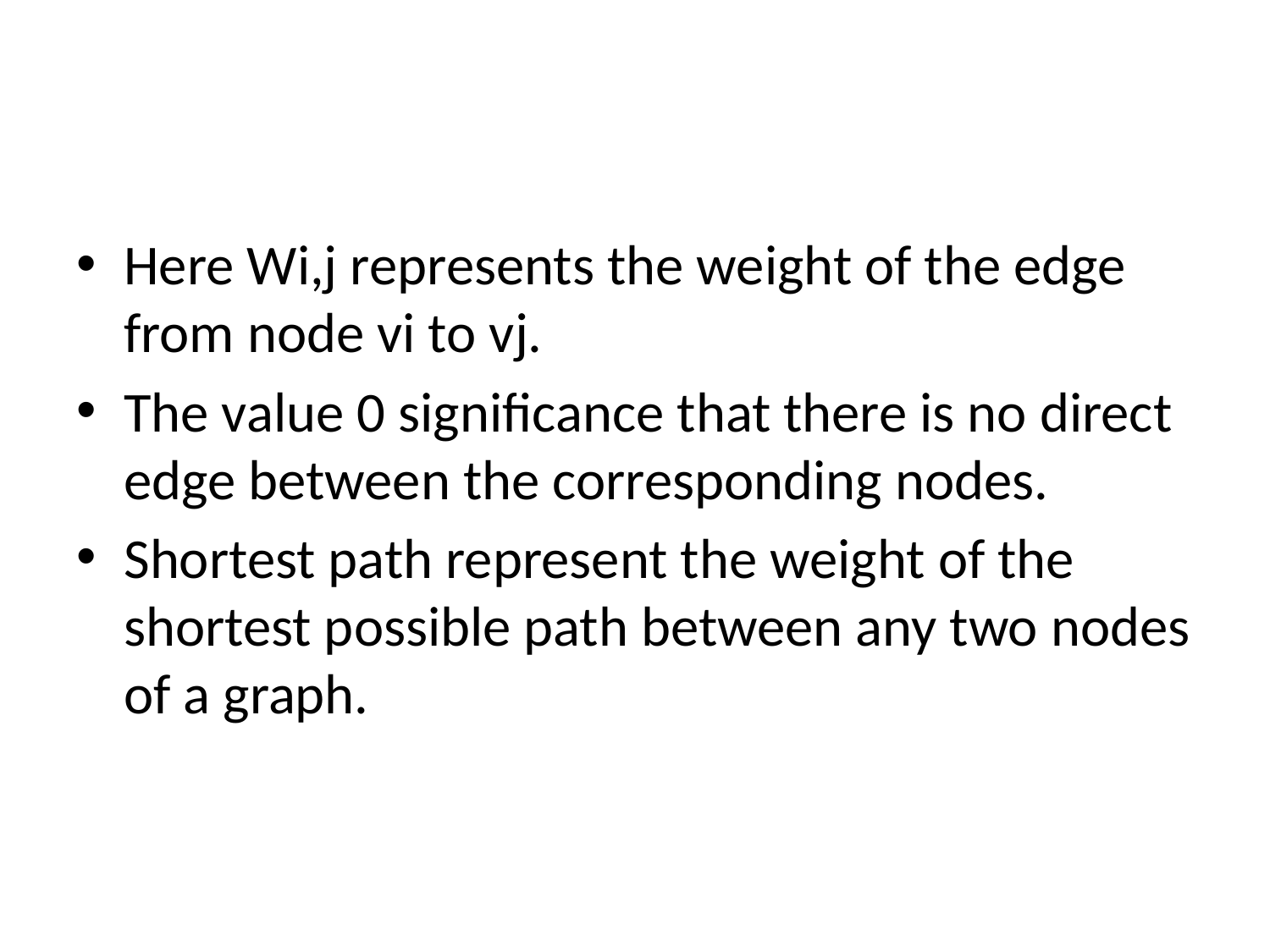

#
Here Wi,j represents the weight of the edge from node vi to vj.
The value 0 significance that there is no direct edge between the corresponding nodes.
Shortest path represent the weight of the shortest possible path between any two nodes of a graph.